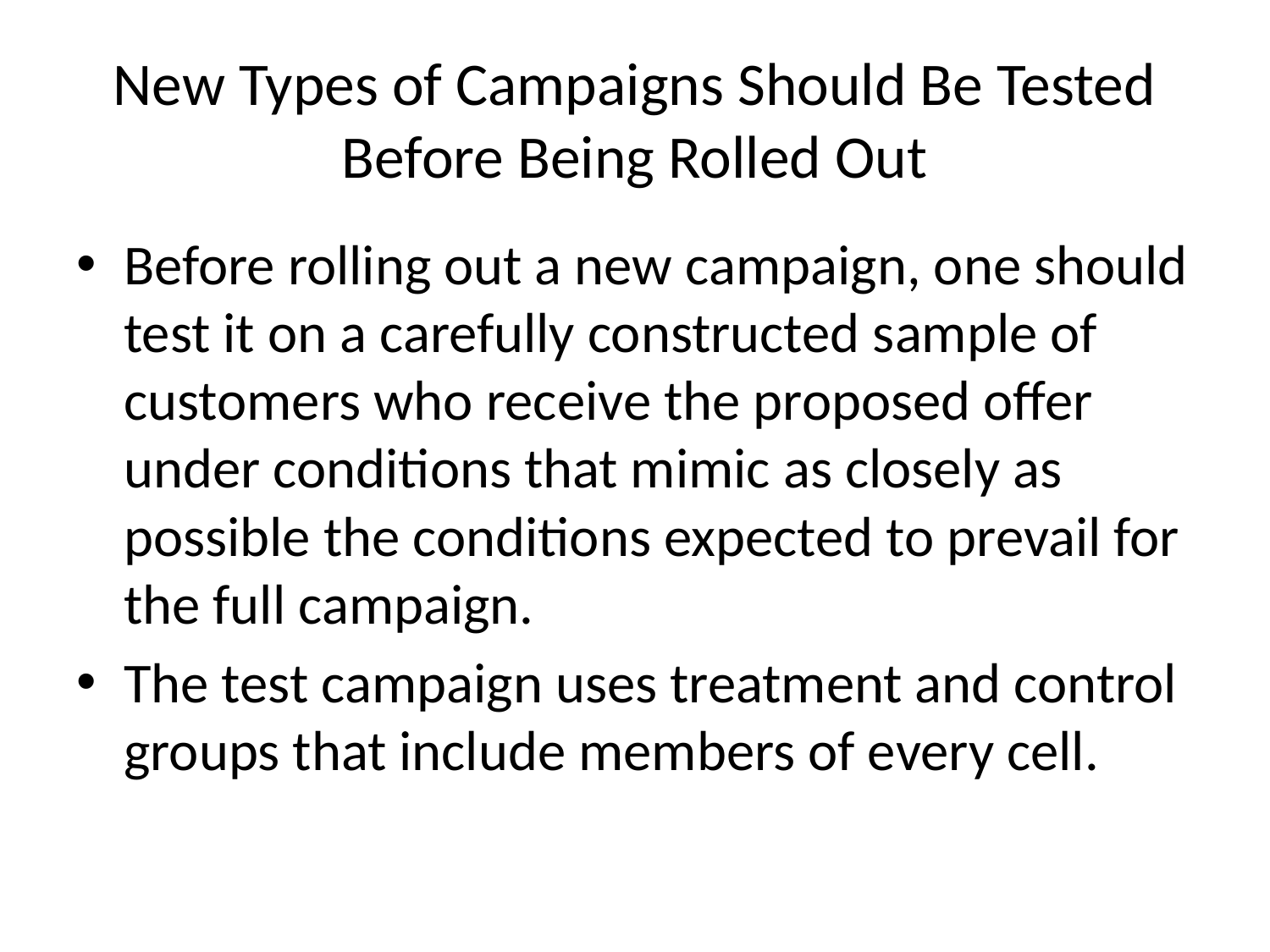

# New Types of Campaigns Should Be Tested Before Being Rolled Out
Before rolling out a new campaign, one should test it on a carefully constructed sample of customers who receive the proposed offer under conditions that mimic as closely as possible the conditions expected to prevail for the full campaign.
The test campaign uses treatment and control groups that include members of every cell.